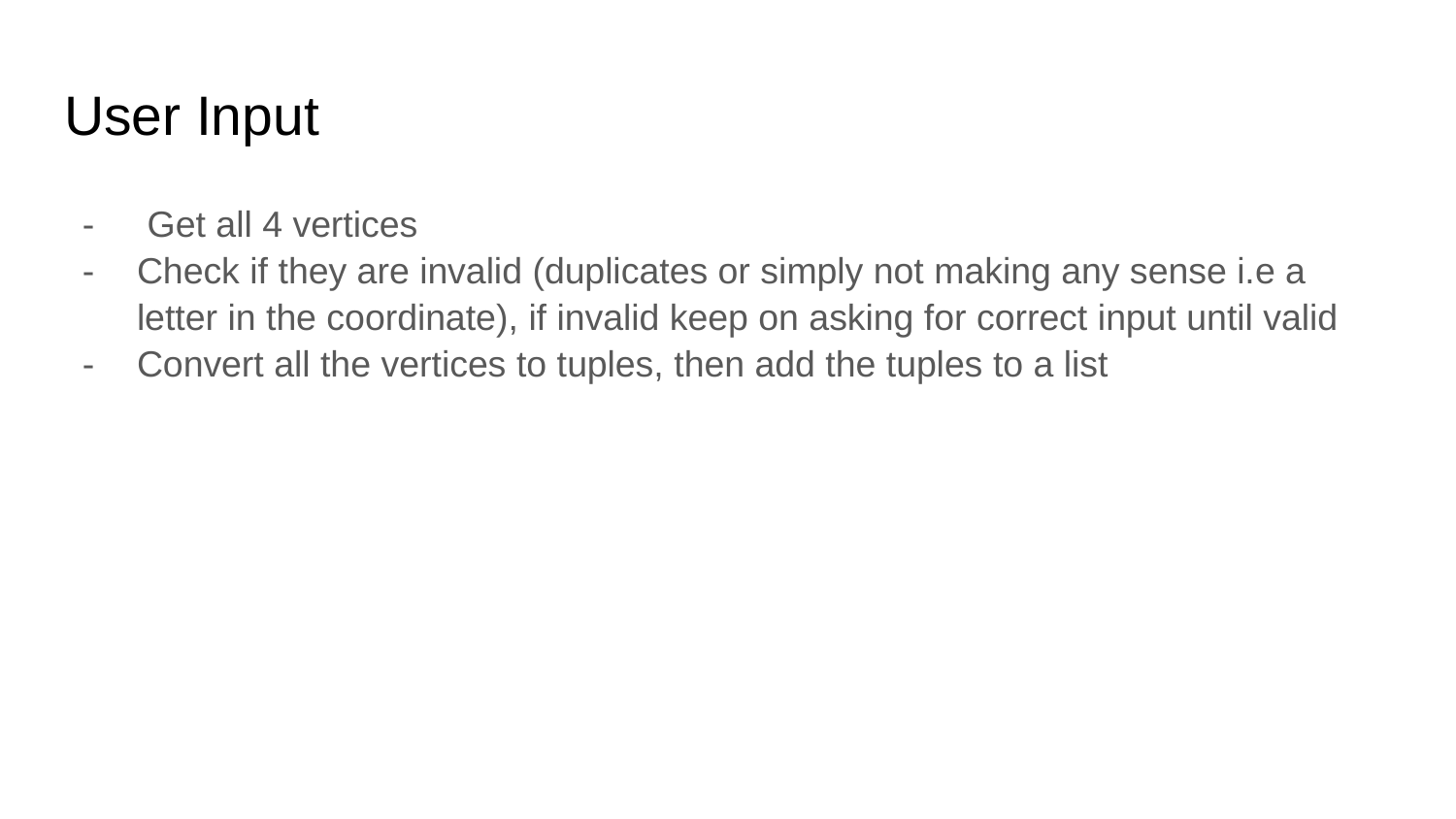

# User Input
 Get all 4 vertices
Check if they are invalid (duplicates or simply not making any sense i.e a letter in the coordinate), if invalid keep on asking for correct input until valid
Convert all the vertices to tuples, then add the tuples to a list